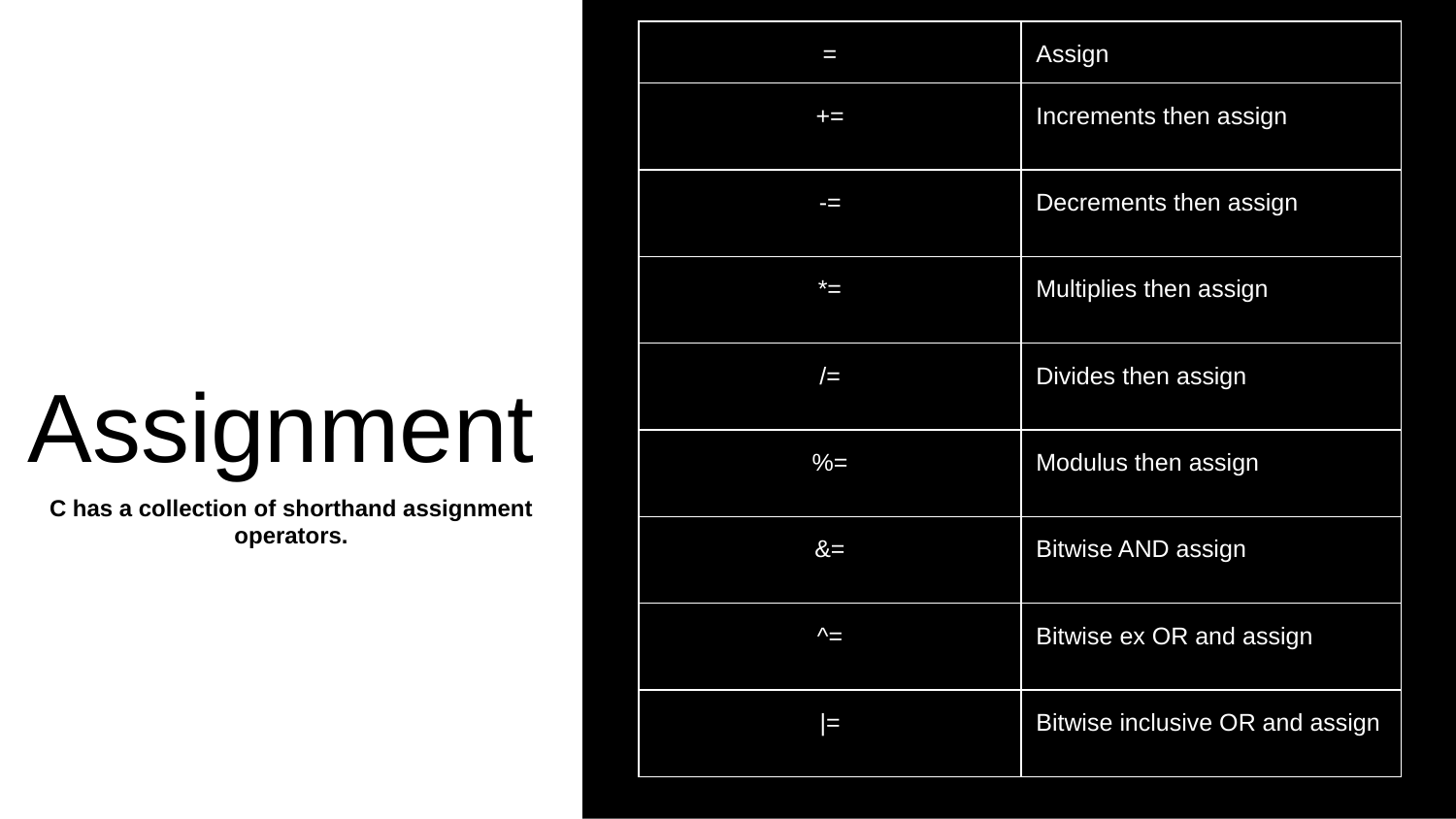

Type	Storage size	Value range
char	1 byte	-128 to 127 or 0 to 255
unsigned char	1 byte	0 to 255
signed char	1 byte	-128 to 127
int	2 or 4 bytes	-32,768 to 32,767 or -2,147,483,648 to 2,147,483,647
unsigned int	2 or 4 bytes	0 to 65,535 or 0 to 4,294,967,295
short	2 bytes	-32,768 to 32,767
unsigned short	2 bytes	0 to 65,535
long	8 bytes	-9223372036854775808 to 9223372036854775807
unsigned long	8 bytes	0 to 18446744073709551615
| = | Assign |
| --- | --- |
| += | Increments then assign |
| -= | Decrements then assign |
| \*= | Multiplies then assign |
| /= | Divides then assign |
| %= | Modulus then assign |
| &= | Bitwise AND assign |
| ^= | Bitwise ex OR and assign |
| |= | Bitwise inclusive OR and assign |
Assignment

C has a collection of shorthand assignment operators.